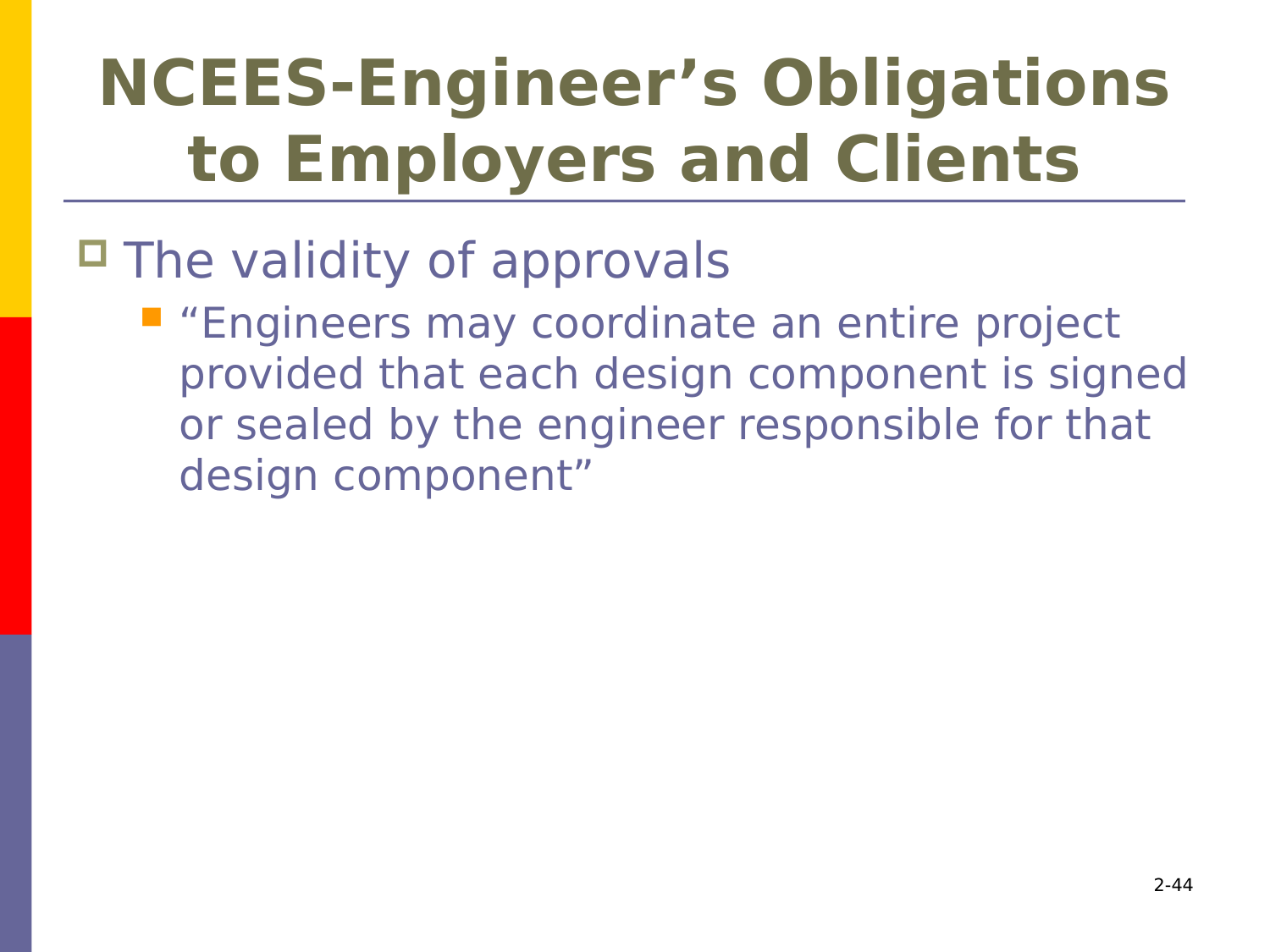

# NCEES-Engineer’s Obligations to Employers and Clients
The validity of approvals
“Engineers may coordinate an entire project provided that each design component is signed or sealed by the engineer responsible for that design component”
2-44